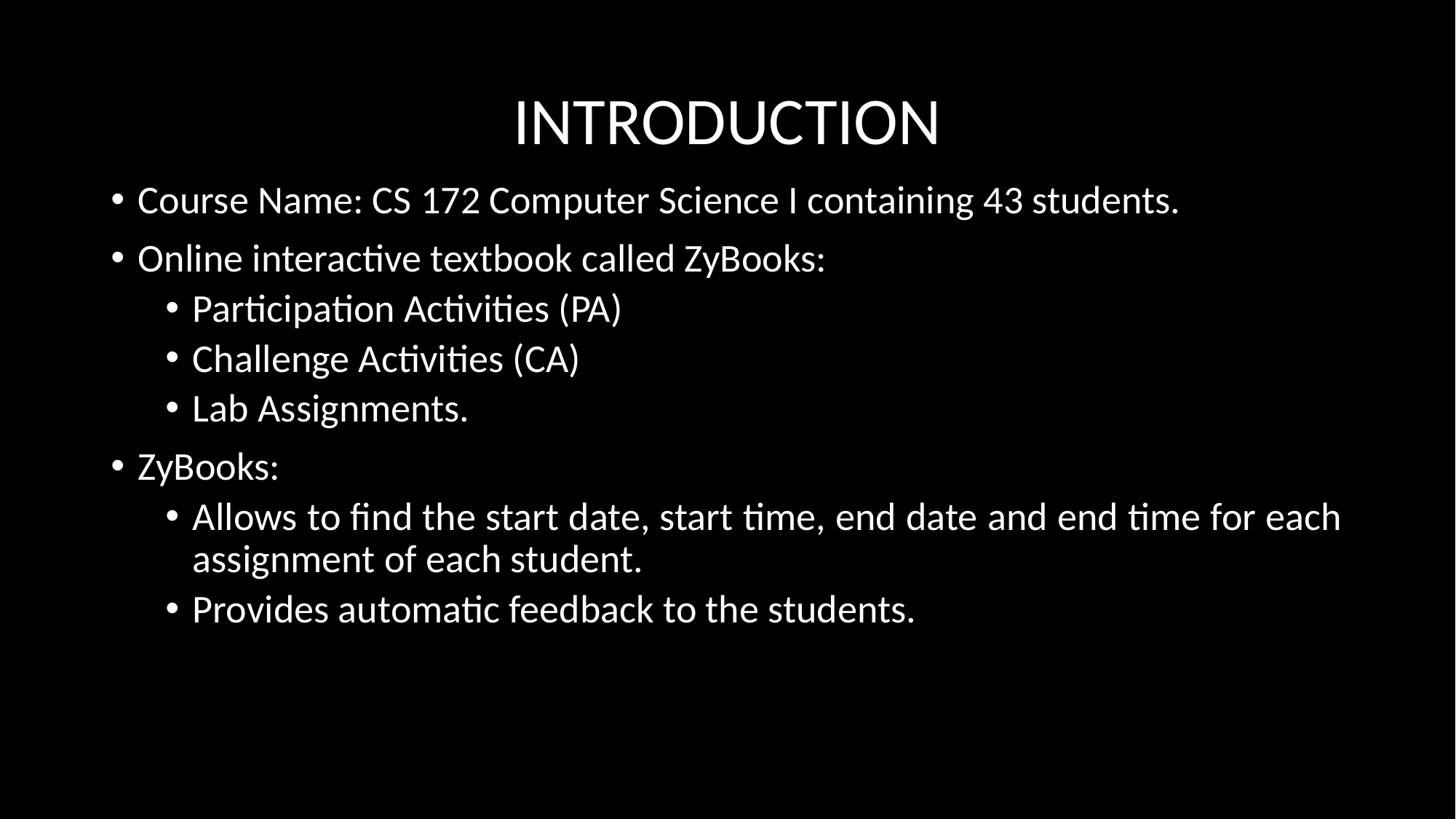

# INTRODUCTION
Course Name: CS 172 Computer Science I containing 43 students.
Online interactive textbook called ZyBooks:
Participation Activities (PA)
Challenge Activities (CA)
Lab Assignments.
ZyBooks:
Allows to find the start date, start time, end date and end time for each assignment of each student.
Provides automatic feedback to the students.